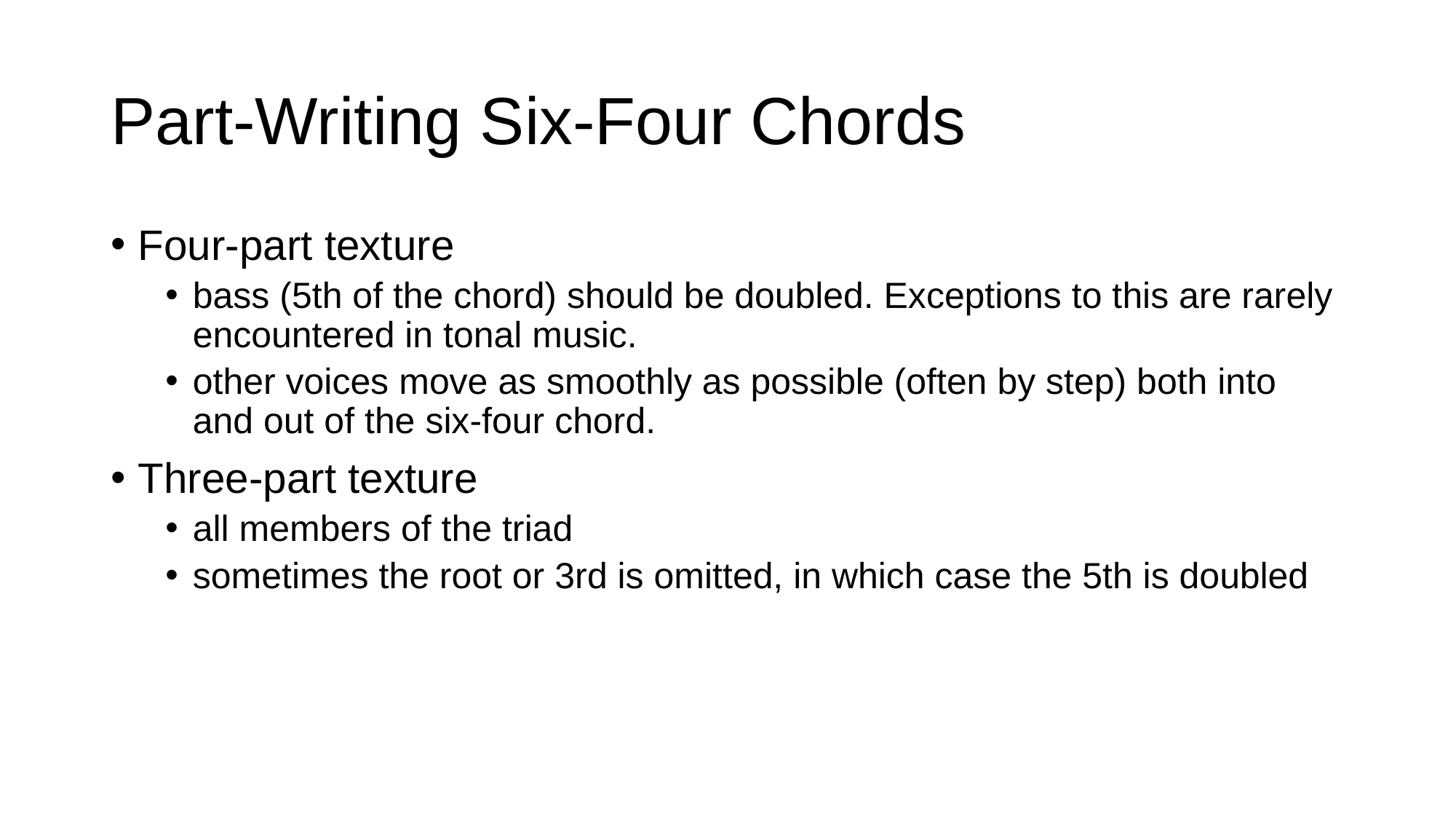

# Part-Writing Six-Four Chords
Four-part texture
bass (5th of the chord) should be doubled. Exceptions to this are rarely encountered in tonal music.
other voices move as smoothly as possible (often by step) both into and out of the six-four chord.
Three-part texture
all members of the triad
sometimes the root or 3rd is omitted, in which case the 5th is doubled